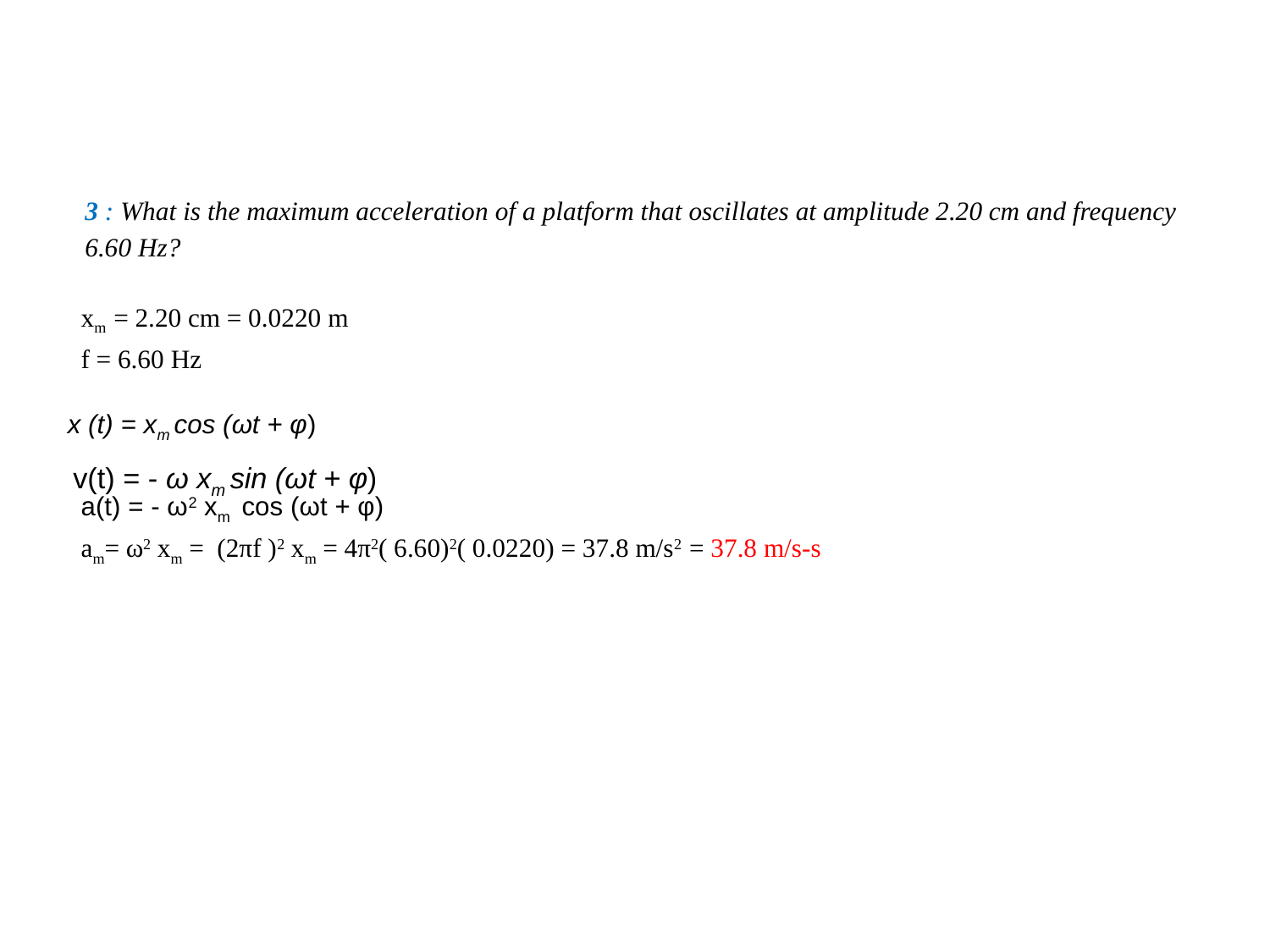

3 : What is the maximum acceleration of a platform that oscillates at amplitude 2.20 cm and frequency 6.60 Hz?

xm  = 2.20 cm = 0.0220 m
f = 6.60 Hz

a(t) = - ω2 xm  cos (ωt + φ)
am= ω2 xm =  (2πf )2 xm = 4π2( 6.60)2( 0.0220) = 37.8 m/s2  = 37.8 m/s-s

 x (t) = xm cos (ωt + φ)
v(t) = - ω xm sin (ωt + φ)